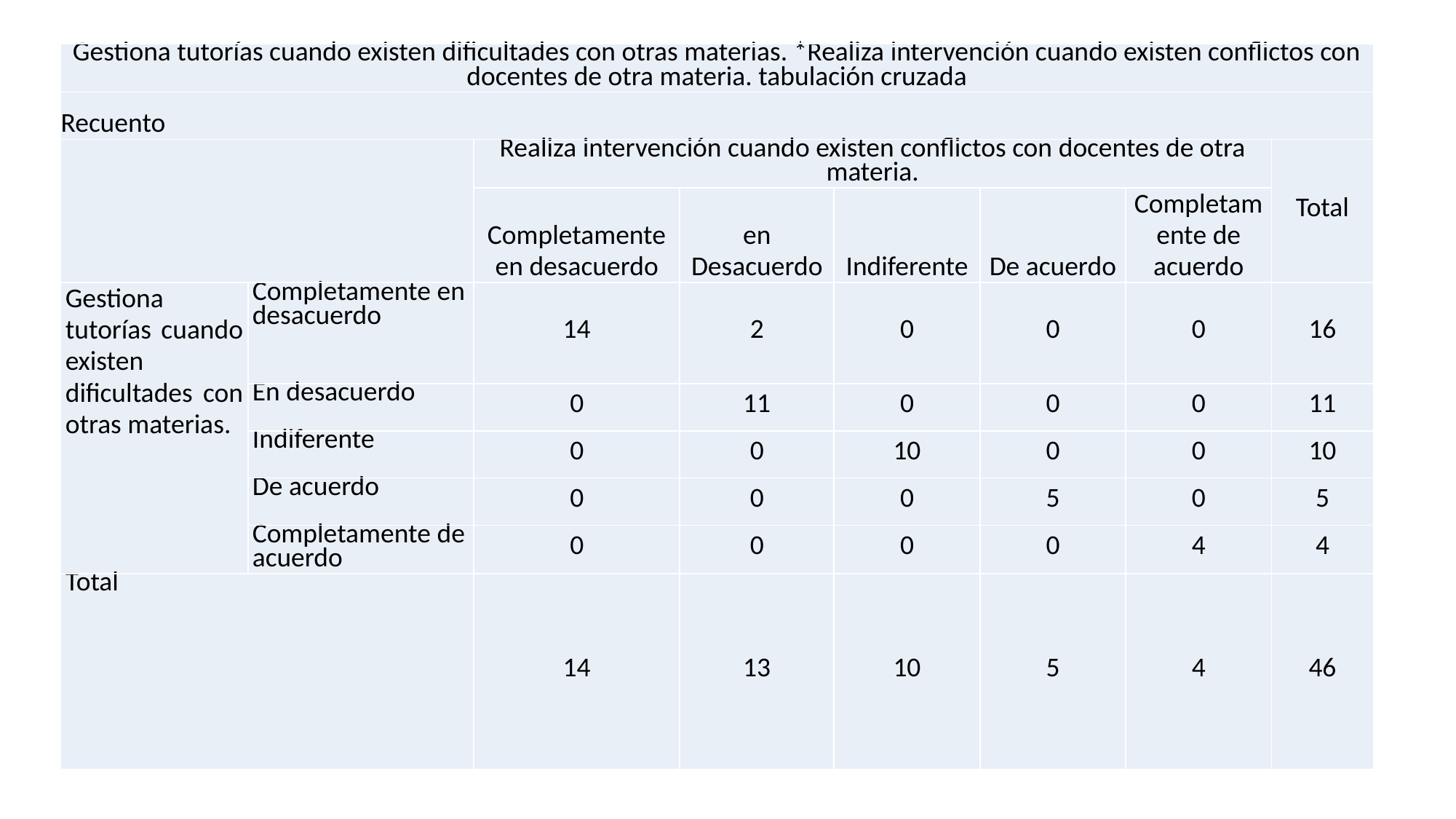

| Gestiona tutorías cuando existen dificultades con otras materias. \*Realiza intervención cuando existen conflictos con docentes de otra materia. tabulación cruzada |  |  |  |  |  |  |  |
| --- | --- | --- | --- | --- | --- | --- | --- |
| Recuento |  |  |  |  |  |  |  |
|  |  | Realiza intervención cuando existen conflictos con docentes de otra materia. |  |  |  |  | Total |
|  |  | Completamente en desacuerdo | en Desacuerdo | Indiferente | De acuerdo | Completamente de acuerdo |  |
| Gestiona tutorías cuando existen dificultades con otras materias. | Completamente en desacuerdo | 14 | 2 | 0 | 0 | 0 | 16 |
|  | En desacuerdo | 0 | 11 | 0 | 0 | 0 | 11 |
|  | Indiferente | 0 | 0 | 10 | 0 | 0 | 10 |
|  | De acuerdo | 0 | 0 | 0 | 5 | 0 | 5 |
|  | Completamente de acuerdo | 0 | 0 | 0 | 0 | 4 | 4 |
| Total |  | 14 | 13 | 10 | 5 | 4 | 46 |
#